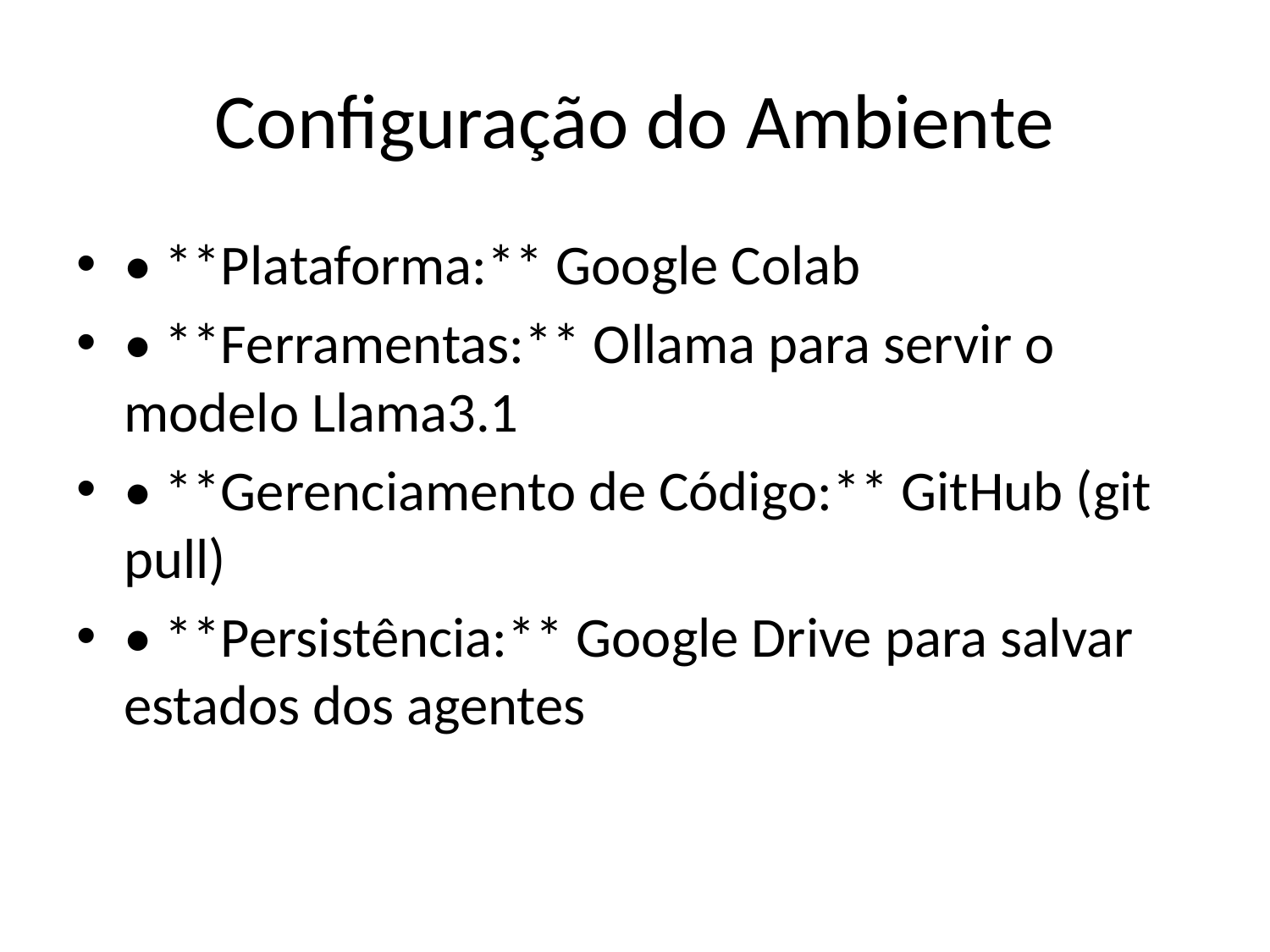

# Configuração do Ambiente
• **Plataforma:** Google Colab
• **Ferramentas:** Ollama para servir o modelo Llama3.1
• **Gerenciamento de Código:** GitHub (git pull)
• **Persistência:** Google Drive para salvar estados dos agentes